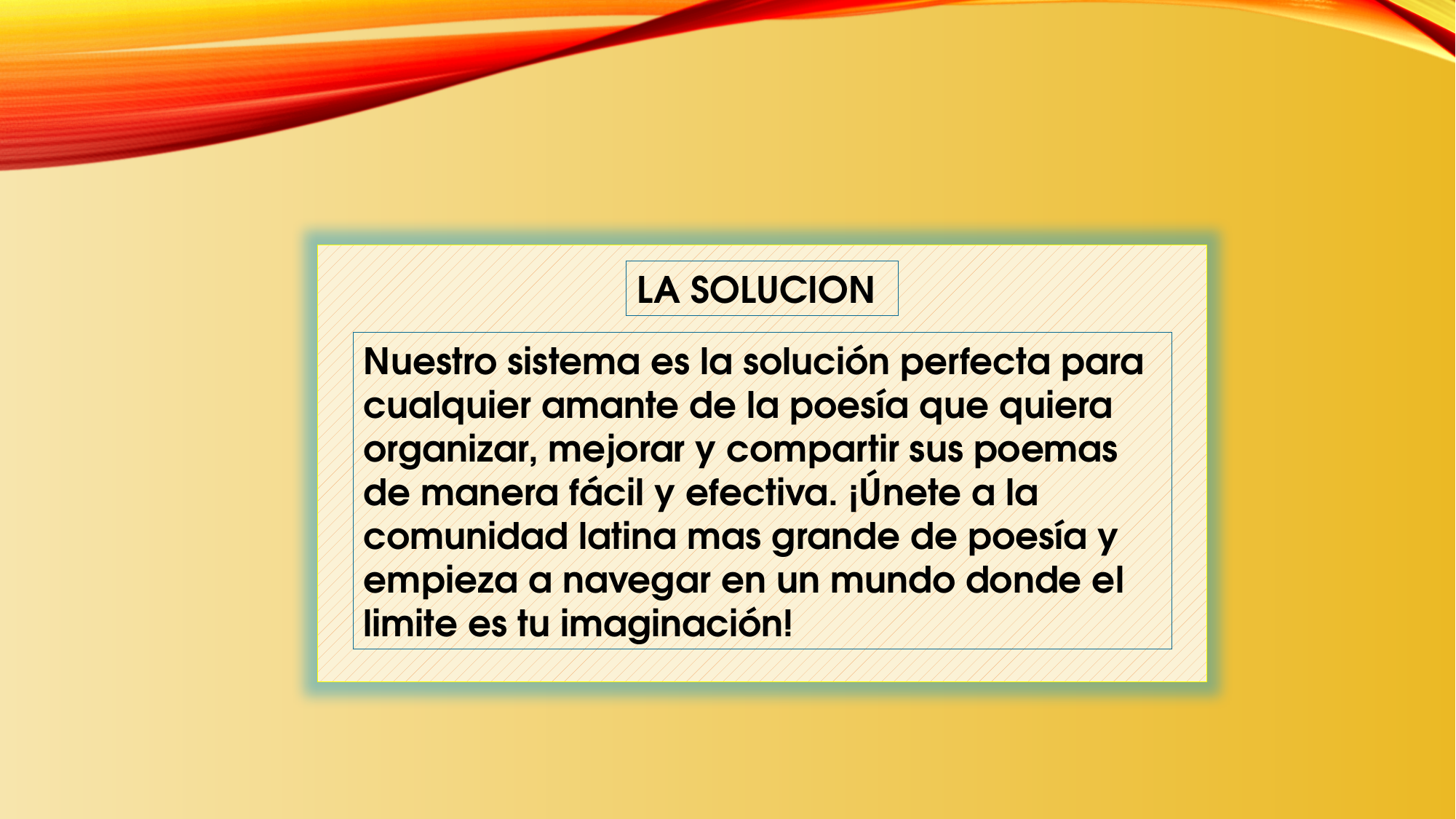

LA SOLUCION
Nuestro sistema es la solución perfecta para cualquier amante de la poesía que quiera organizar, mejorar y compartir sus poemas de manera fácil y efectiva. ¡Únete a la comunidad latina mas grande de poesía y empieza a navegar en un mundo donde el limite es tu imaginación!